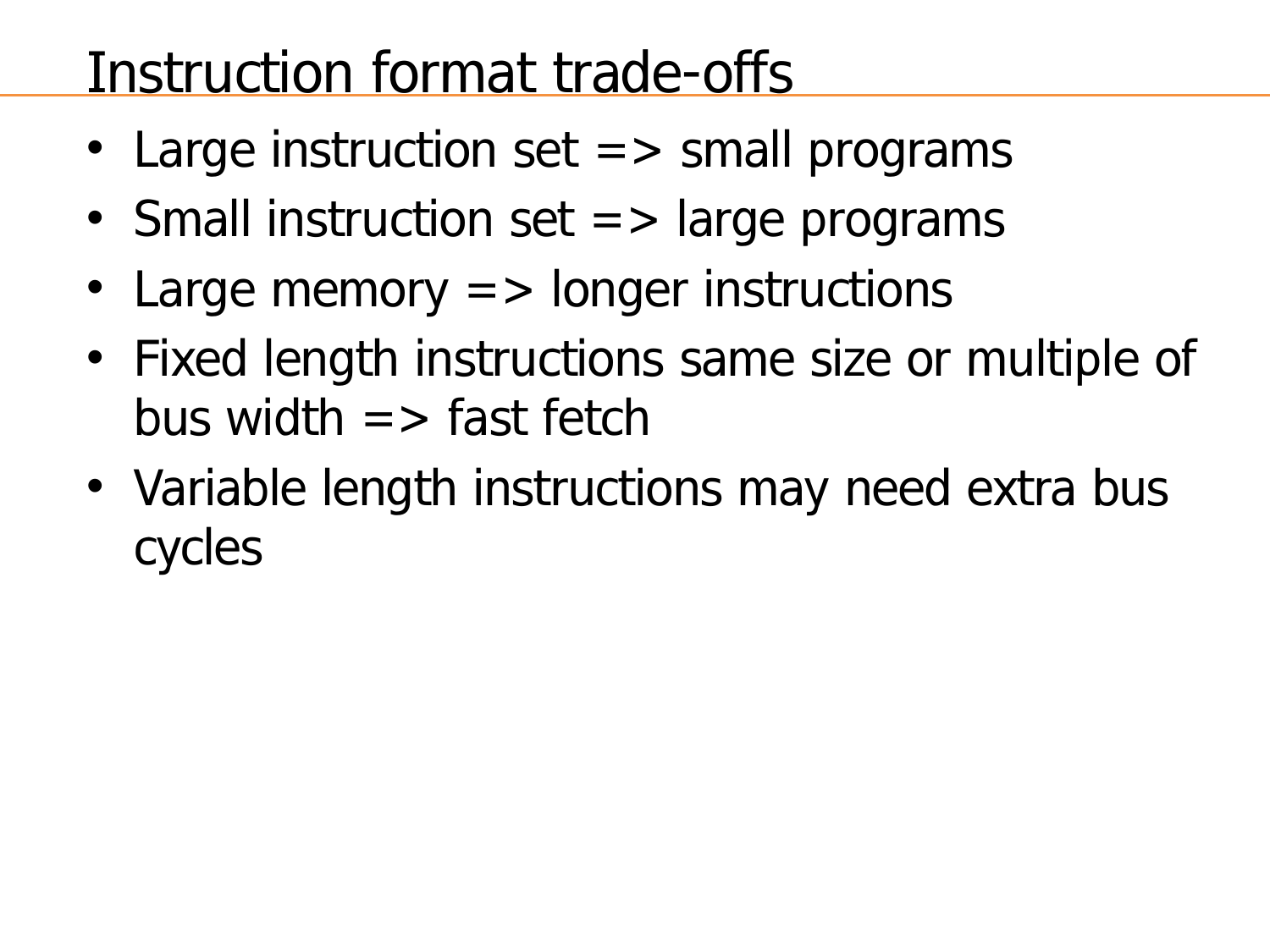

Instruction format trade-offs
Large instruction set => small programs
Small instruction set => large programs
Large memory => longer instructions
Fixed length instructions same size or multiple of bus width => fast fetch
Variable length instructions may need extra bus cycles